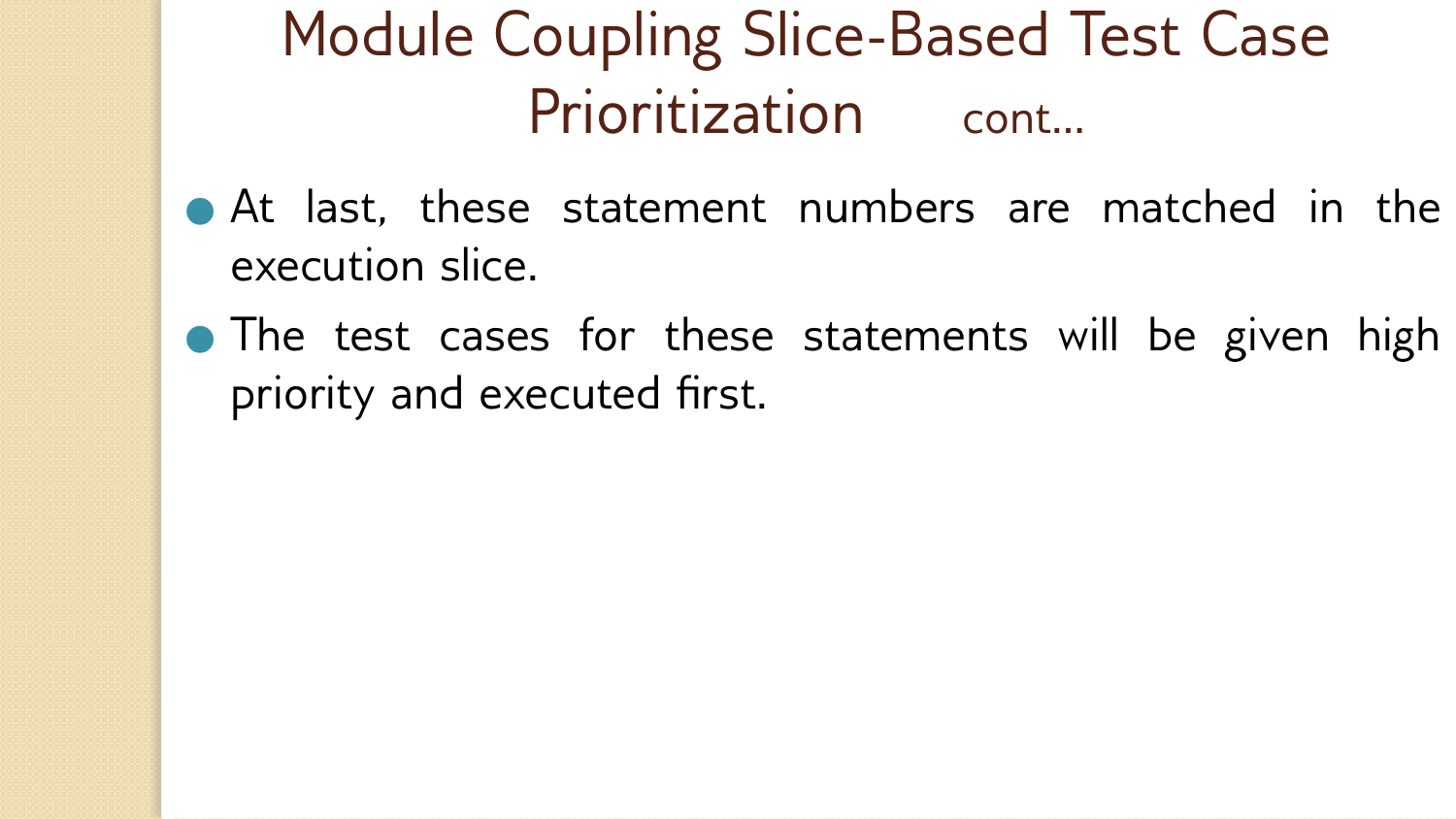

Module Coupling Slice-Based Test Case Prioritization     cont…
At last, these statement numbers are matched in the execution slice.
The test cases for these statements will be given high priority and executed first.